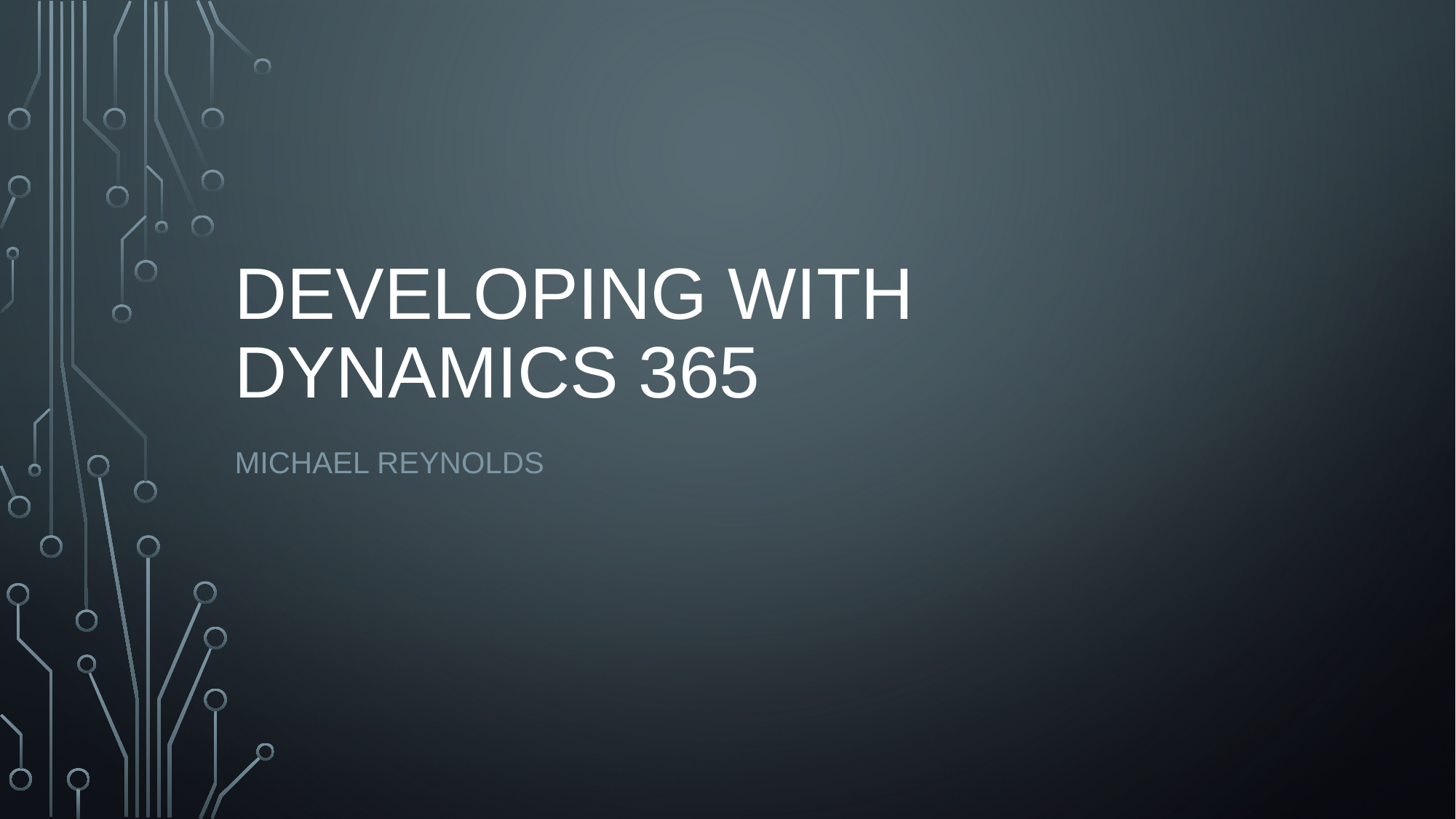

# Developing with Dynamics 365
Michael Reynolds